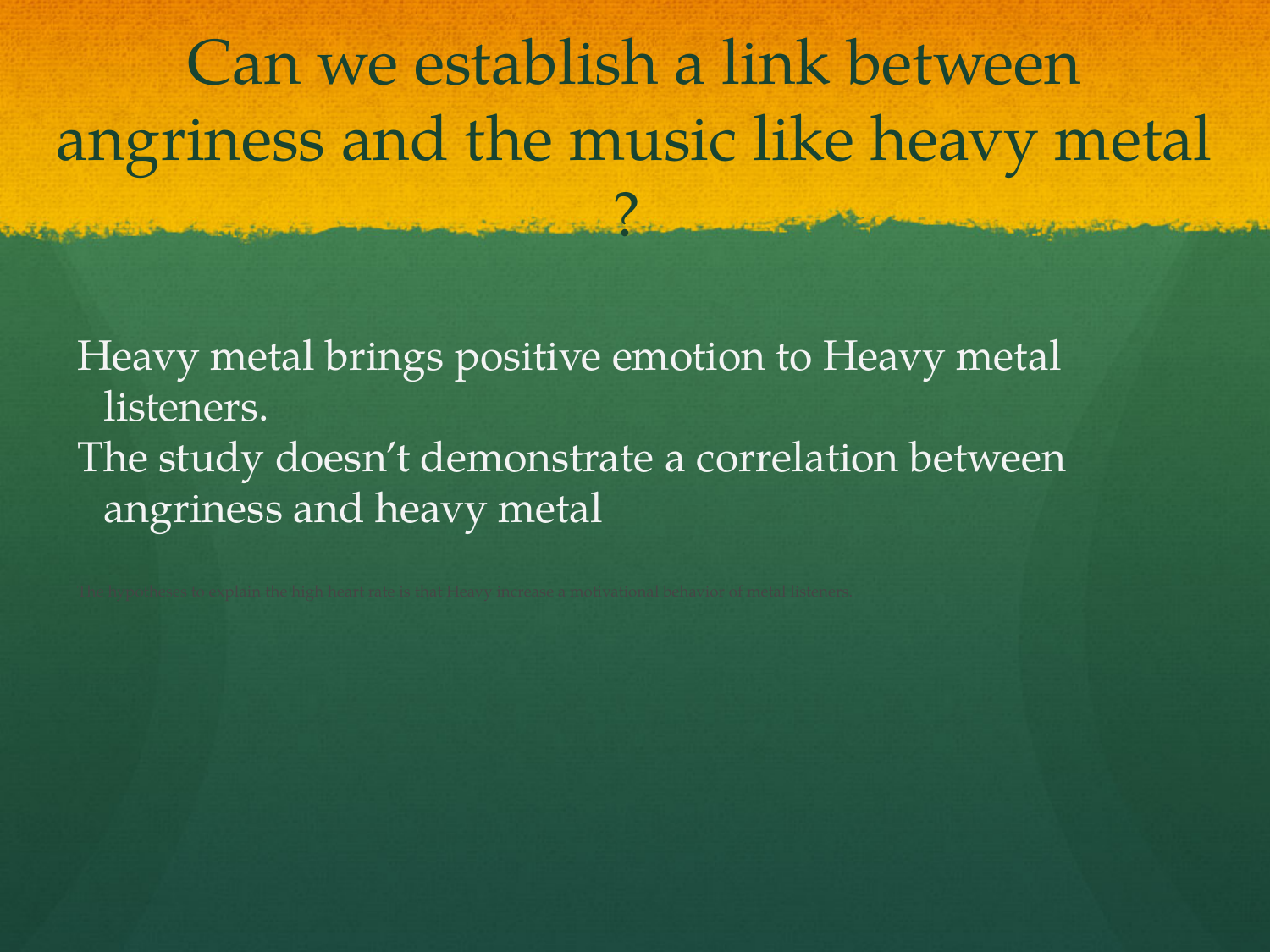

# Can we establish a link between angriness and the music like heavy metal ?

Heavy metal brings positive emotion to Heavy metal listeners.
The study doesn’t demonstrate a correlation between angriness and heavy metal

The hypotheses to explain the high heart rate is that Heavy increase a motivational behavior of metal listeners.